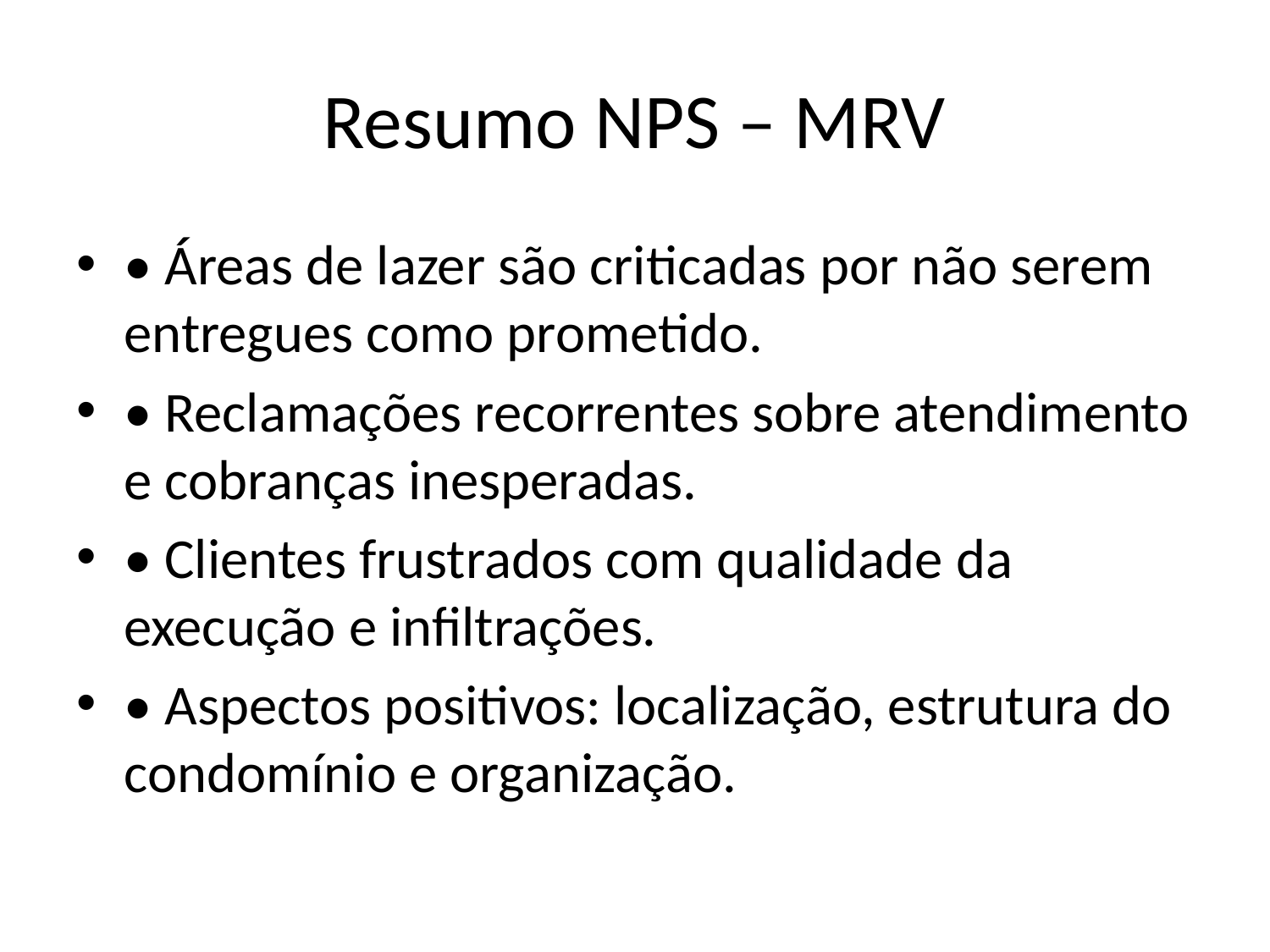

# Resumo NPS – MRV
• Áreas de lazer são criticadas por não serem entregues como prometido.
• Reclamações recorrentes sobre atendimento e cobranças inesperadas.
• Clientes frustrados com qualidade da execução e infiltrações.
• Aspectos positivos: localização, estrutura do condomínio e organização.